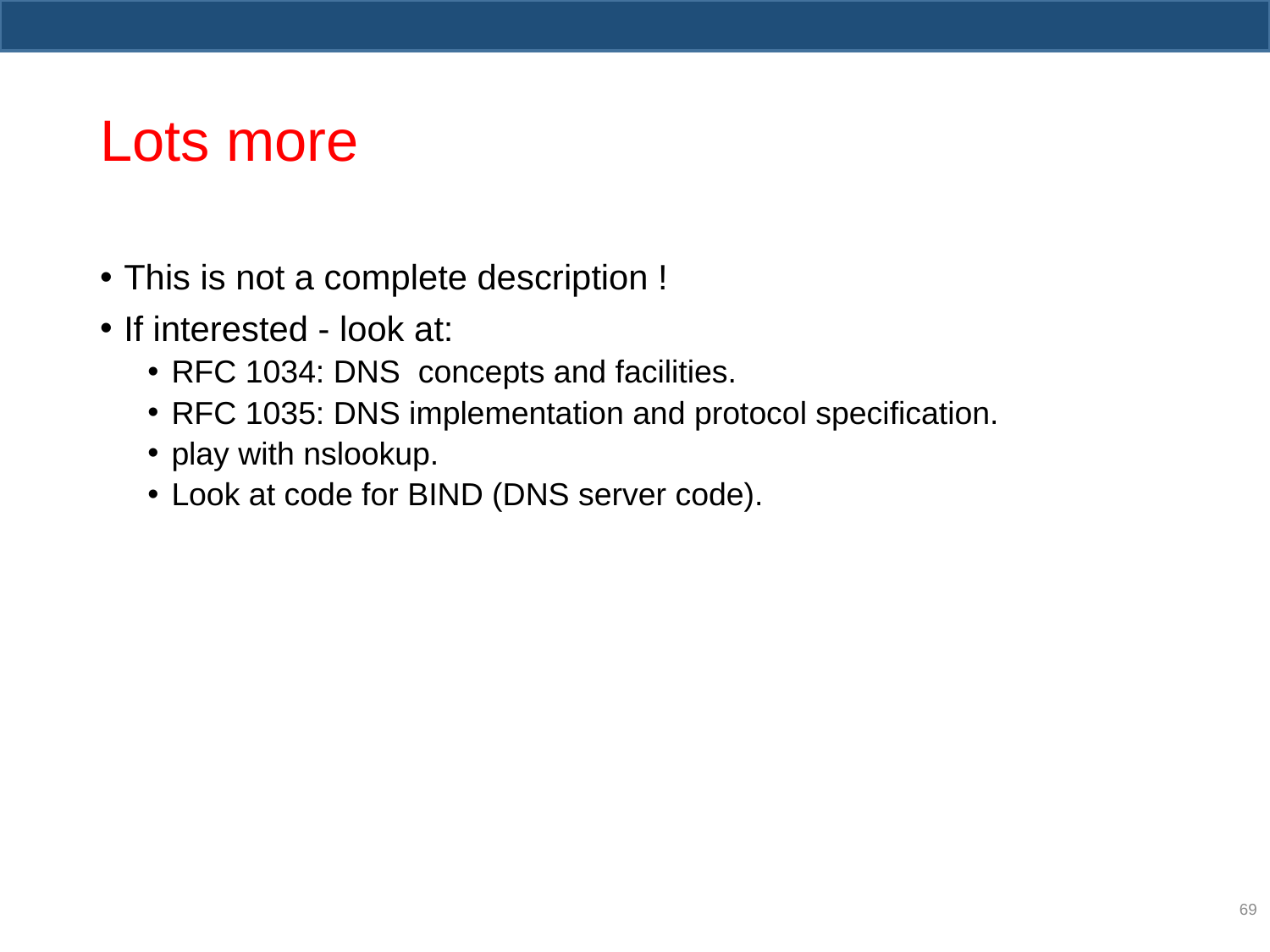

# Lots more
This is not a complete description !
If interested - look at:
RFC 1034: DNS  concepts and facilities.
RFC 1035: DNS implementation and protocol specification.
play with nslookup.
Look at code for BIND (DNS server code).
69